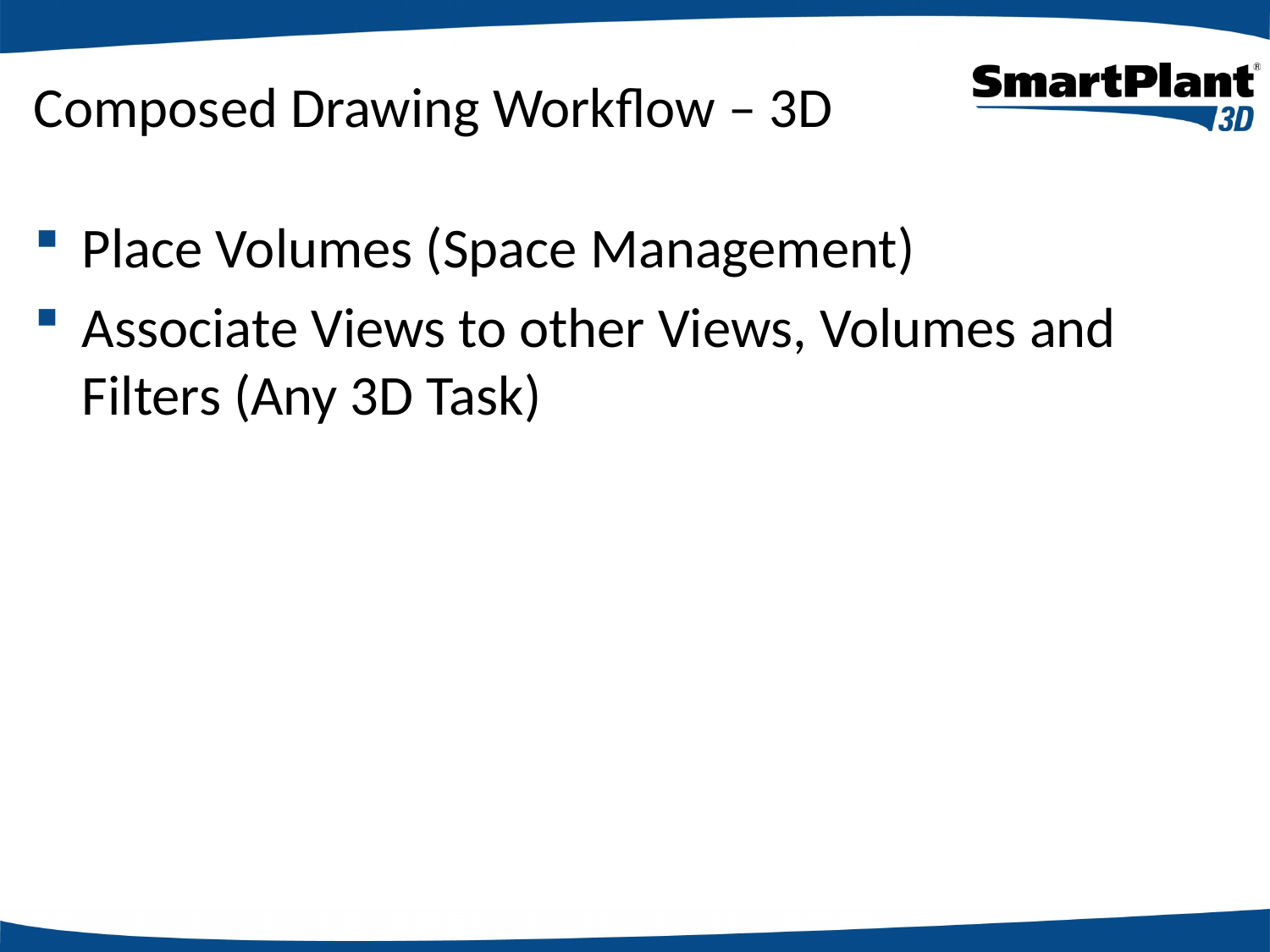

# Composed Drawing Workflow – 3D
Place Volumes (Space Management)
Associate Views to other Views, Volumes and Filters (Any 3D Task)